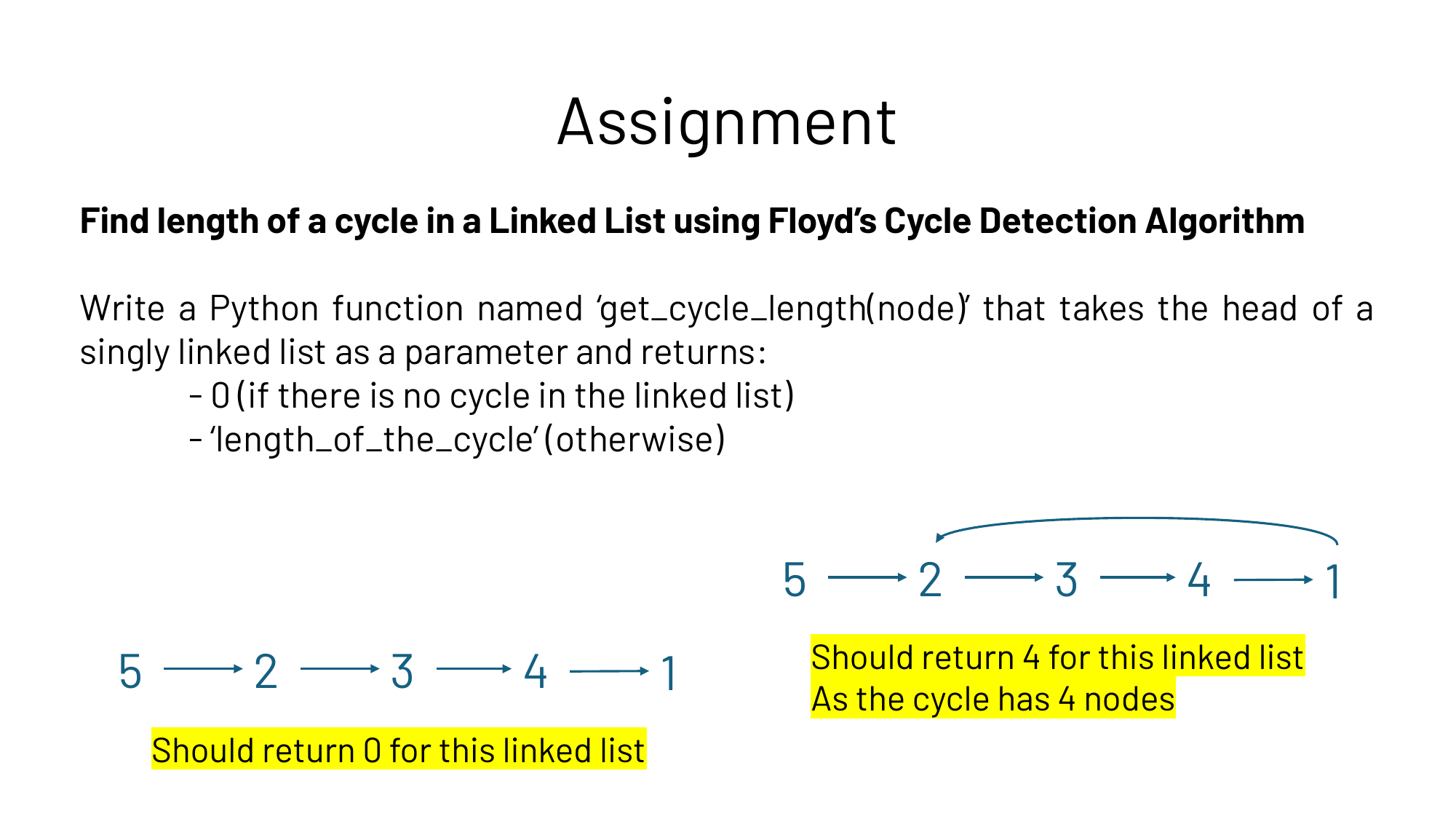

# Assignment
Find length of a cycle in a Linked List using Floyd’s Cycle Detection Algorithm

Write a Python function named ‘get_cycle_length(node)’ that takes the head of a singly linked list as a parameter and returns:
	- 0 (if there is no cycle in the linked list)
	- ‘length_of_the_cycle’ (otherwise)
5
2
3
4
1
Should return 4 for this linked list
As the cycle has 4 nodes
5
2
3
4
1
Should return 0 for this linked list